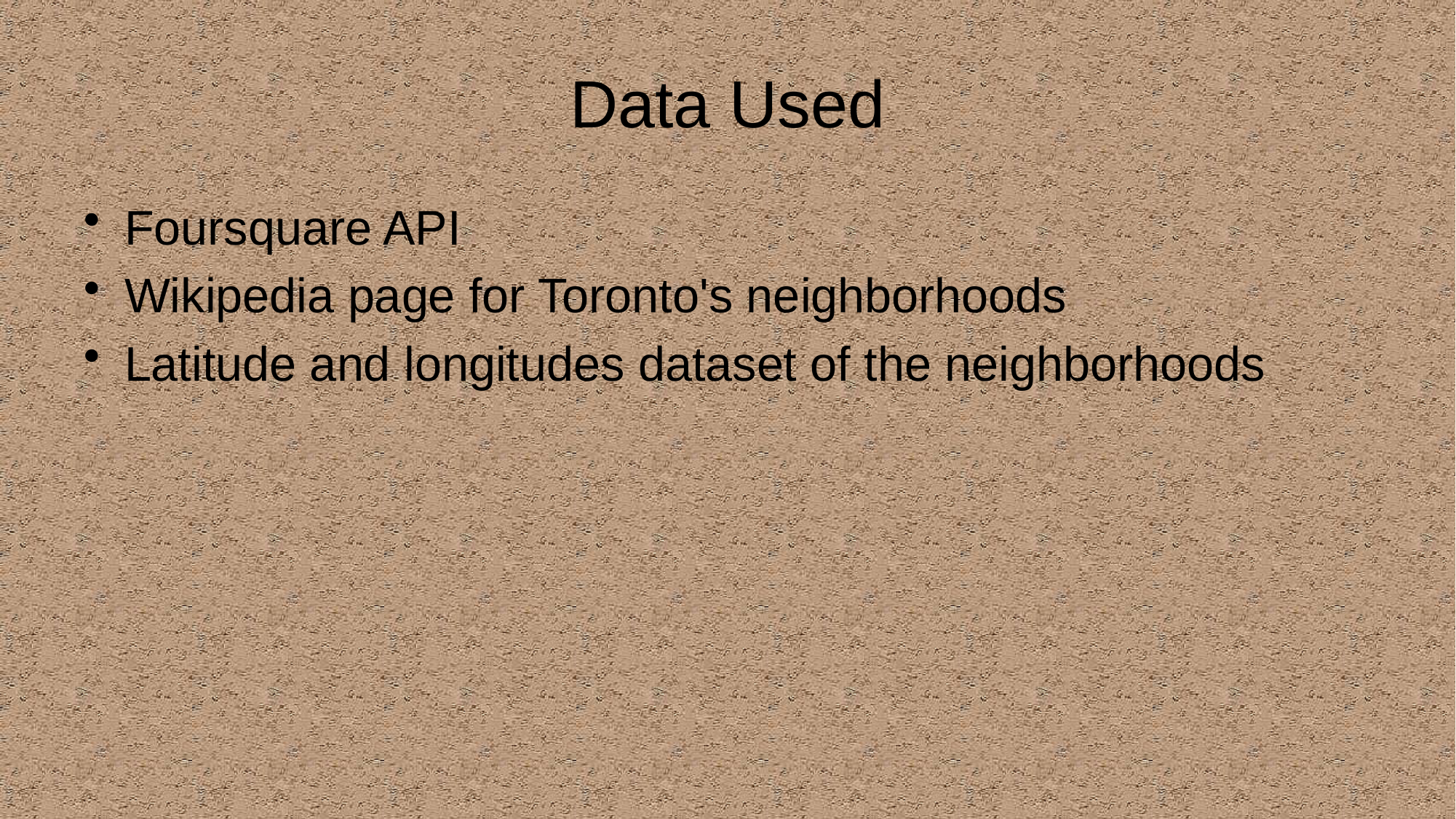

# Data Used
Foursquare API
Wikipedia page for Toronto's neighborhoods
Latitude and longitudes dataset of the neighborhoods